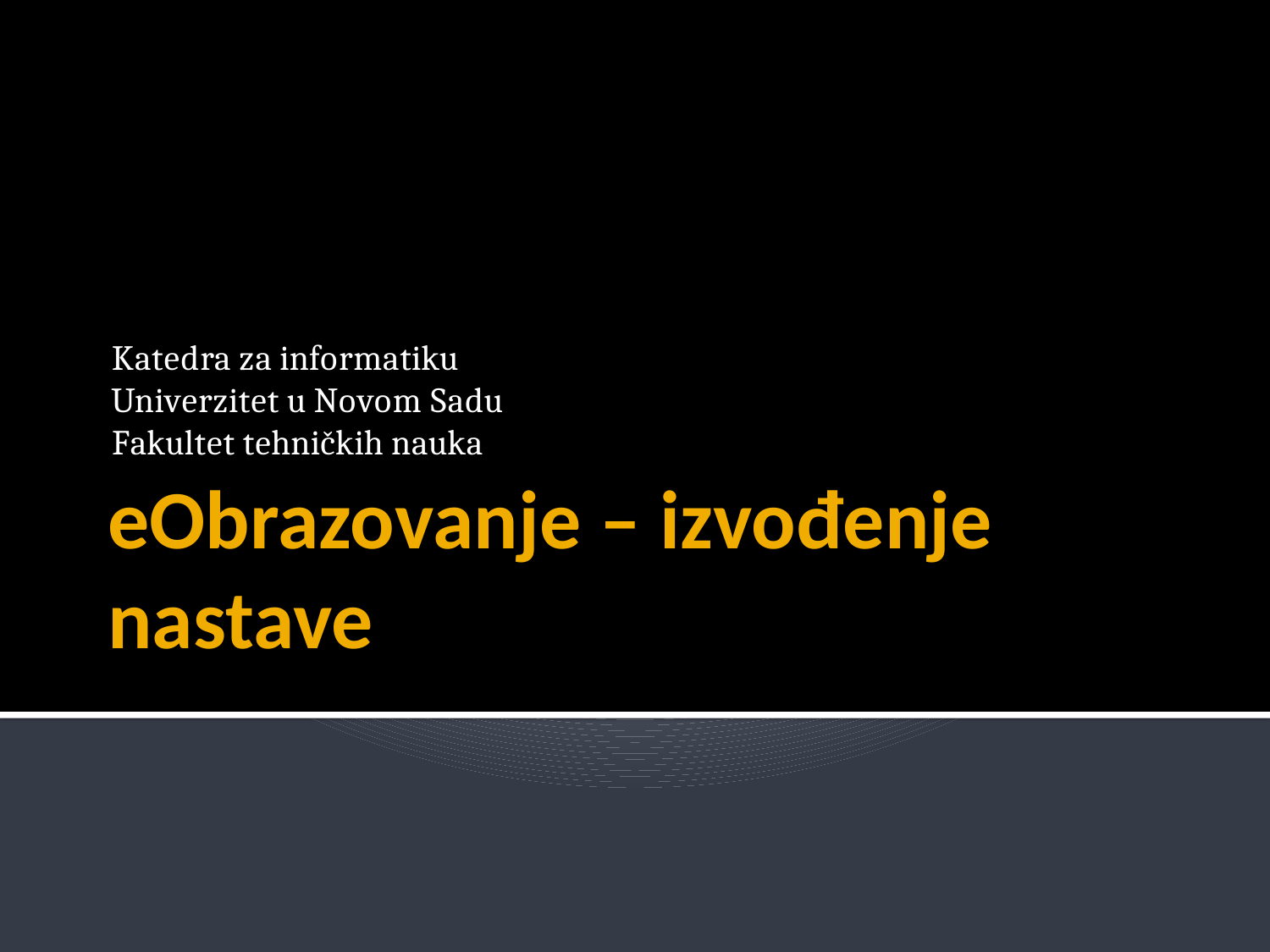

Katedra za informatiku
Univerzitet u Novom Sadu
Fakultet tehničkih nauka
# eObrazovanje – izvođenje nastave